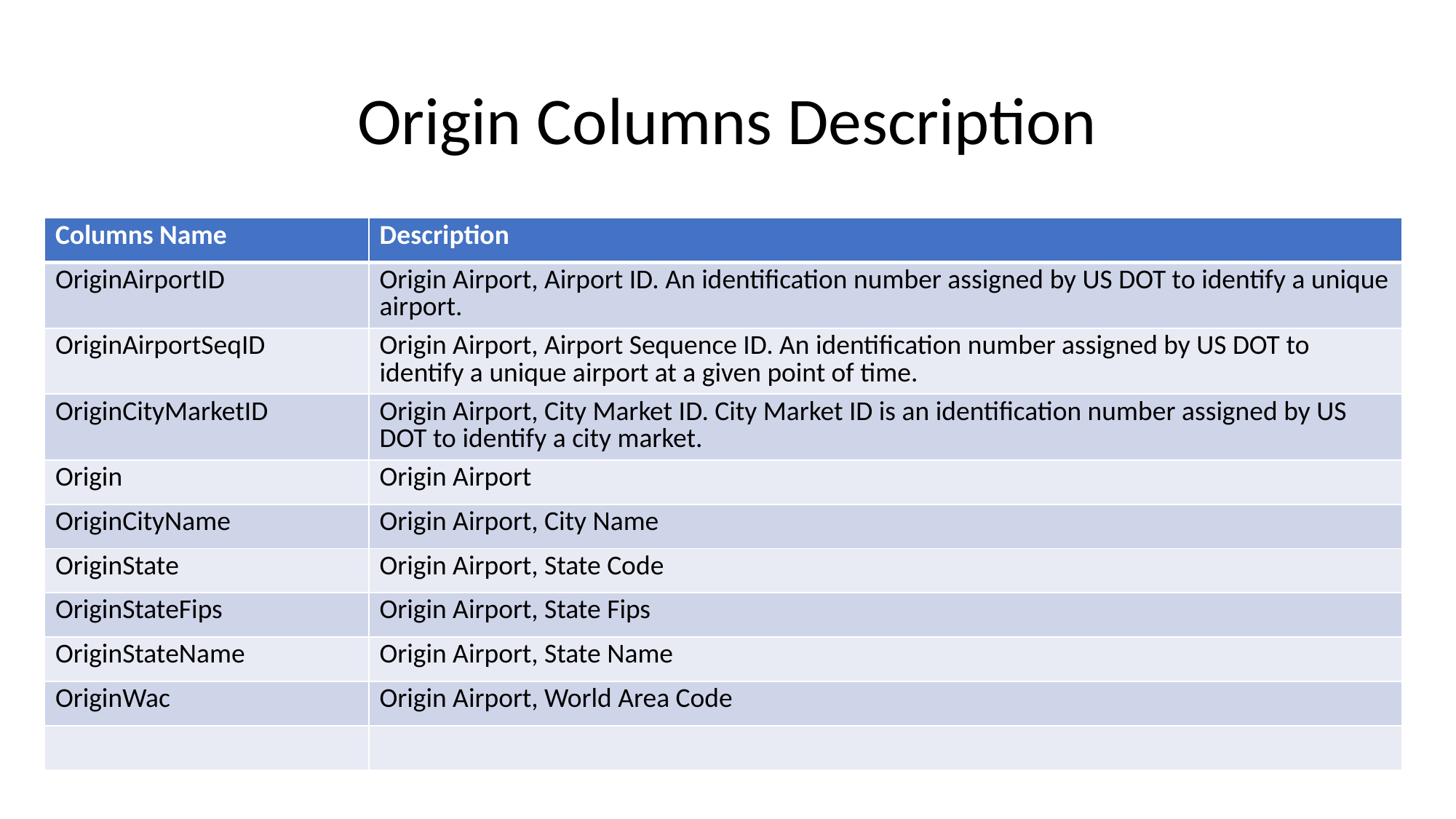

# Origin Columns Description
| Columns Name | Description |
| --- | --- |
| OriginAirportID | Origin Airport, Airport ID. An identification number assigned by US DOT to identify a unique airport. |
| OriginAirportSeqID | Origin Airport, Airport Sequence ID. An identification number assigned by US DOT to identify a unique airport at a given point of time. |
| OriginCityMarketID | Origin Airport, City Market ID. City Market ID is an identification number assigned by US DOT to identify a city market. |
| Origin | Origin Airport |
| OriginCityName | Origin Airport, City Name |
| OriginState | Origin Airport, State Code |
| OriginStateFips | Origin Airport, State Fips |
| OriginStateName | Origin Airport, State Name |
| OriginWac | Origin Airport, World Area Code |
|  |  |